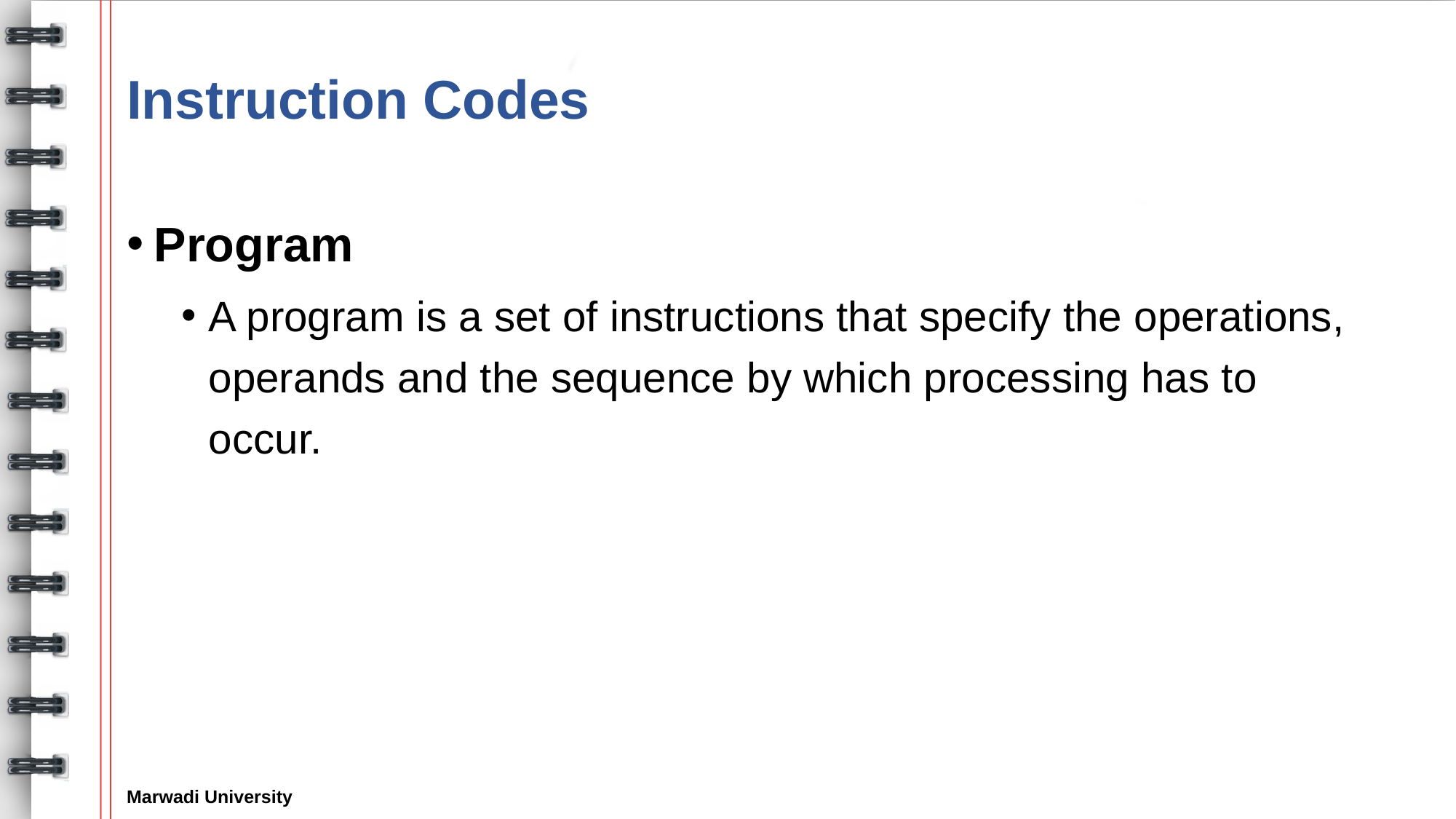

# Instruction Codes
Program
A program is a set of instructions that specify the operations, operands and the sequence by which processing has to occur.
Marwadi University